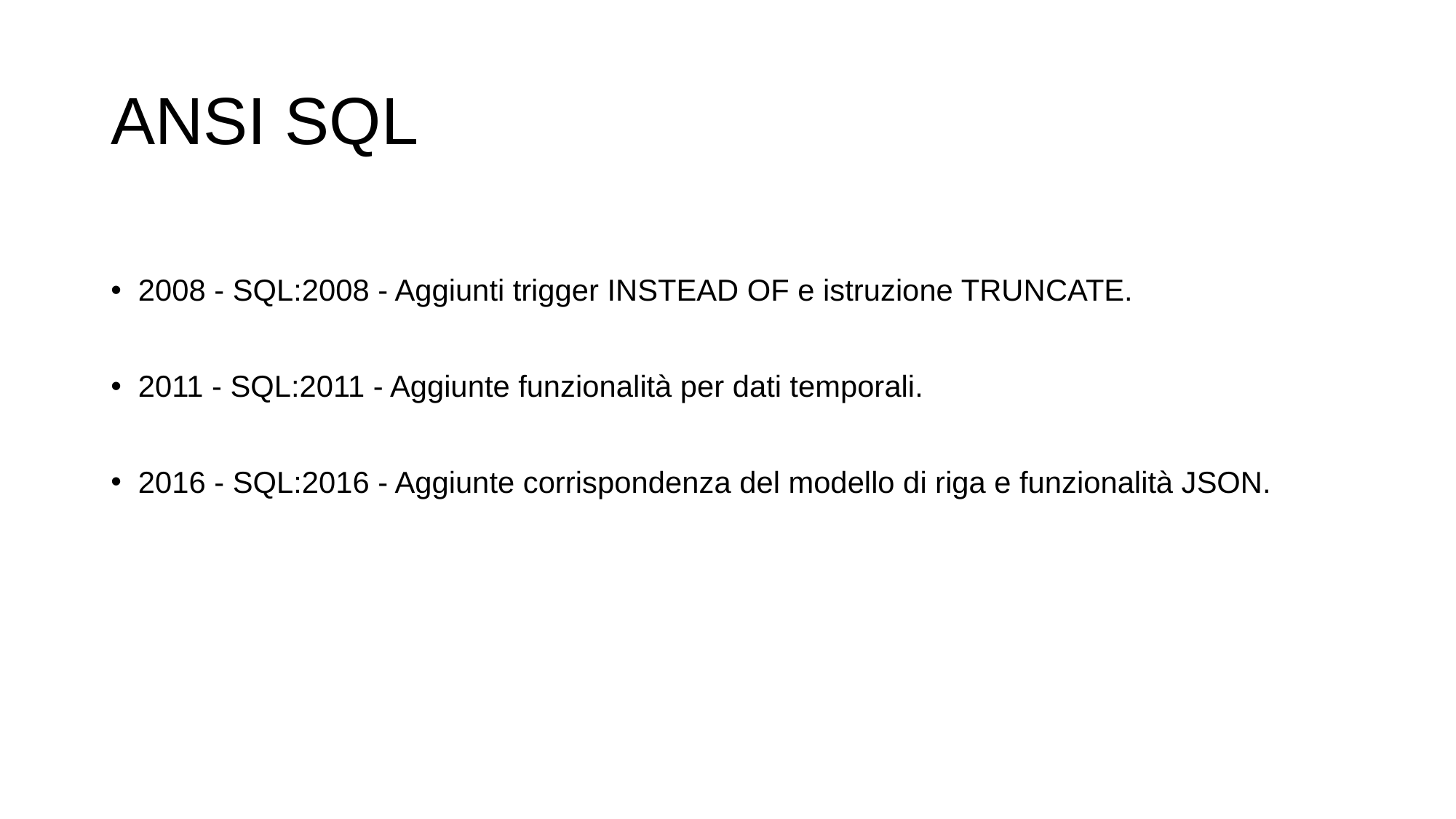

# ANSI SQL

2008 - SQL:2008 - Aggiunti trigger INSTEAD OF e istruzione TRUNCATE.

2011 - SQL:2011 - Aggiunte funzionalità per dati temporali.

2016 - SQL:2016 - Aggiunte corrispondenza del modello di riga e funzionalità JSON.